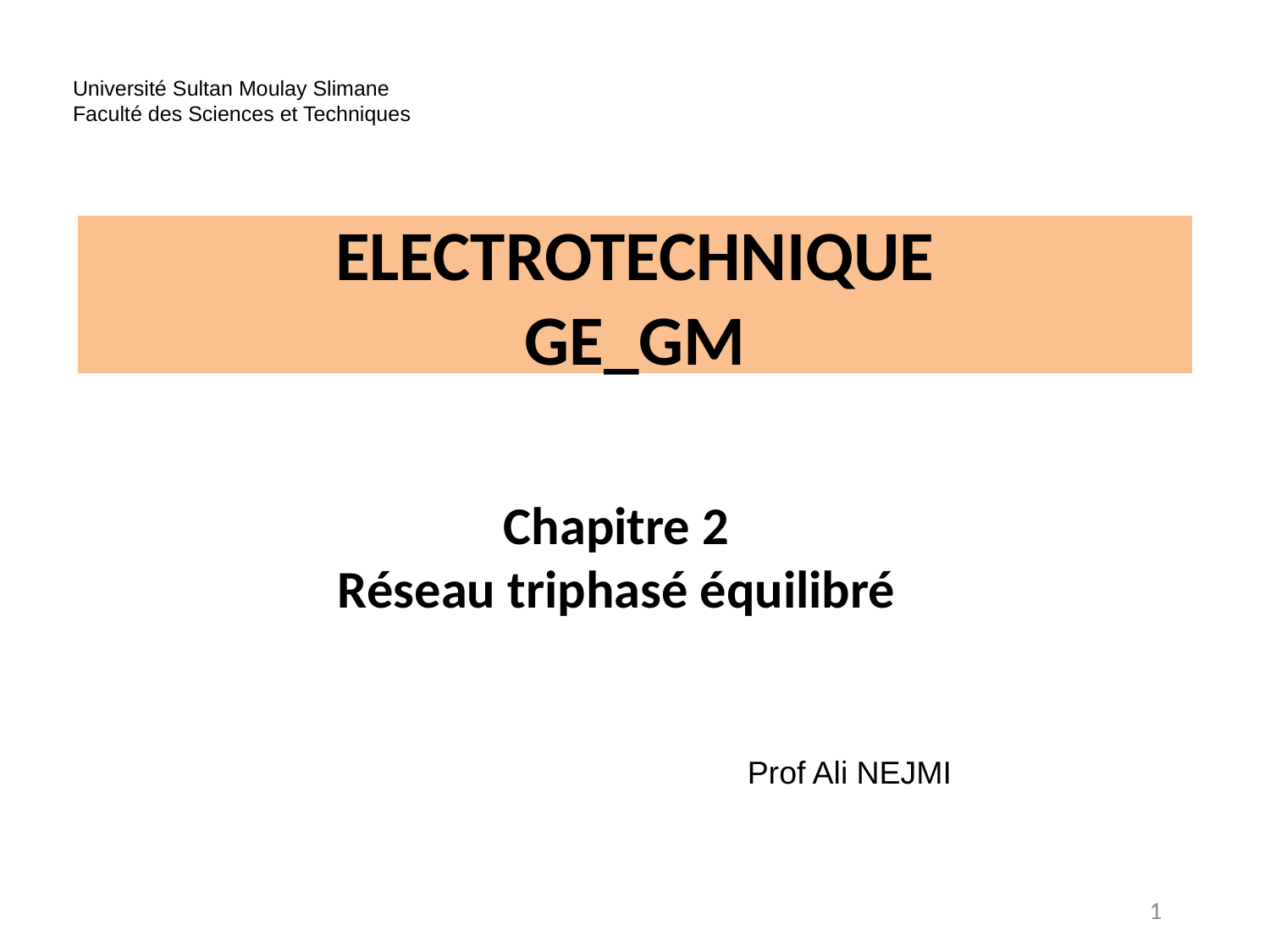

Université Sultan Moulay Slimane
Faculté des Sciences et Techniques
ELECTROTECHNIQUE
GE_GM
Chapitre 2
Réseau triphasé équilibré
Prof Ali NEJMI
1